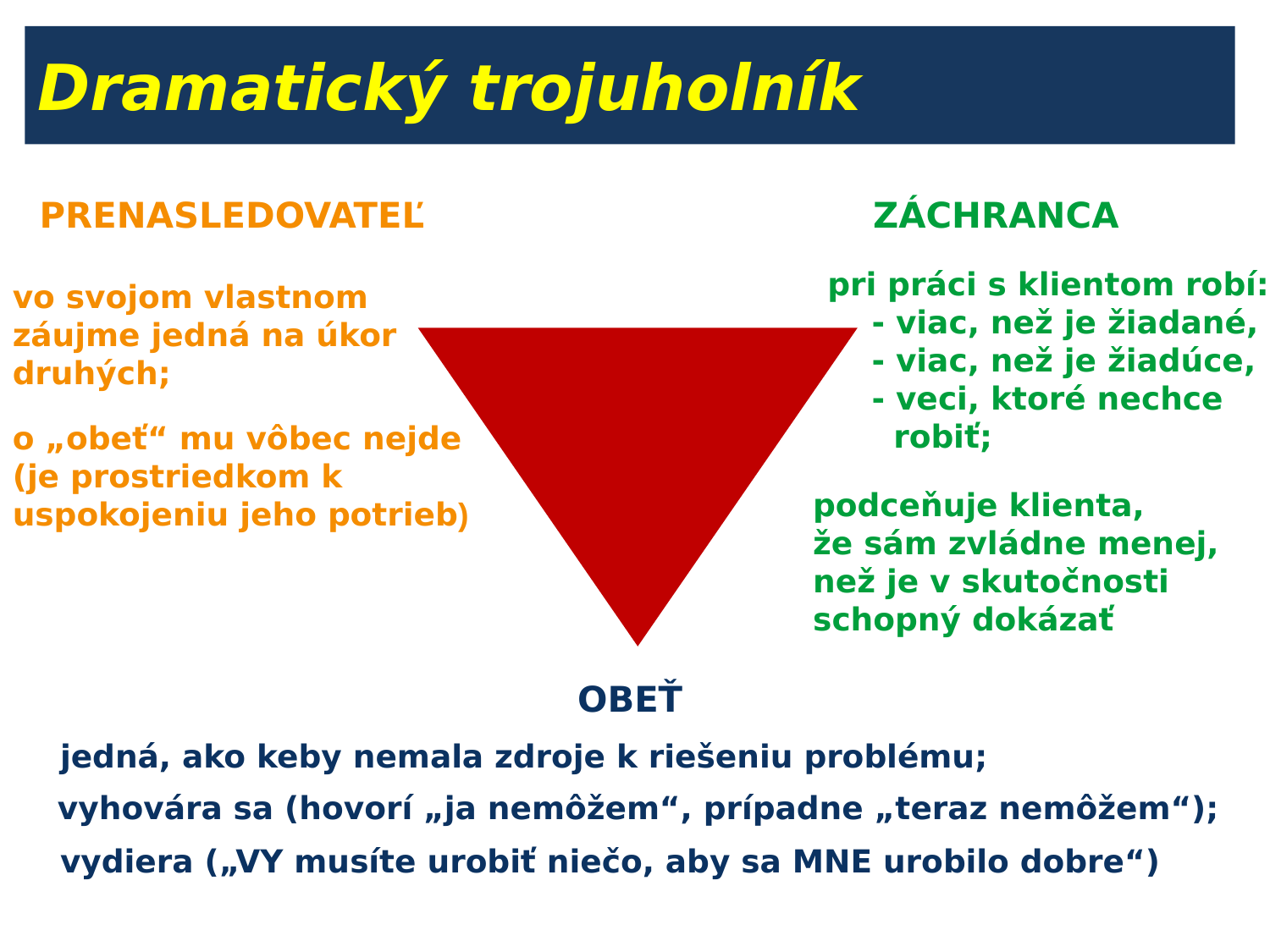

Dramatický trojuholník
PRENASLEDOVATEĽ
ZÁCHRANCA
pri práci s klientom robí:
    - viac, než je žiadané,
    - viac, než je žiadúce,
    - veci, ktoré nechce
      robiť;
vo svojom vlastnom záujme jedná na úkor druhých;

o „obeť“ mu vôbec nejde (je prostriedkom k uspokojeniu jeho potrieb)
podceňuje klienta,
že sám zvládne menej, než je v skutočnosti schopný dokázať

OBEŤ
jedná, ako keby nemala zdroje k riešeniu problému;
vyhovára sa (hovorí „ja nemôžem“, prípadne „teraz nemôžem“);
vydiera („VY musíte urobiť niečo, aby sa MNE urobilo dobre“)